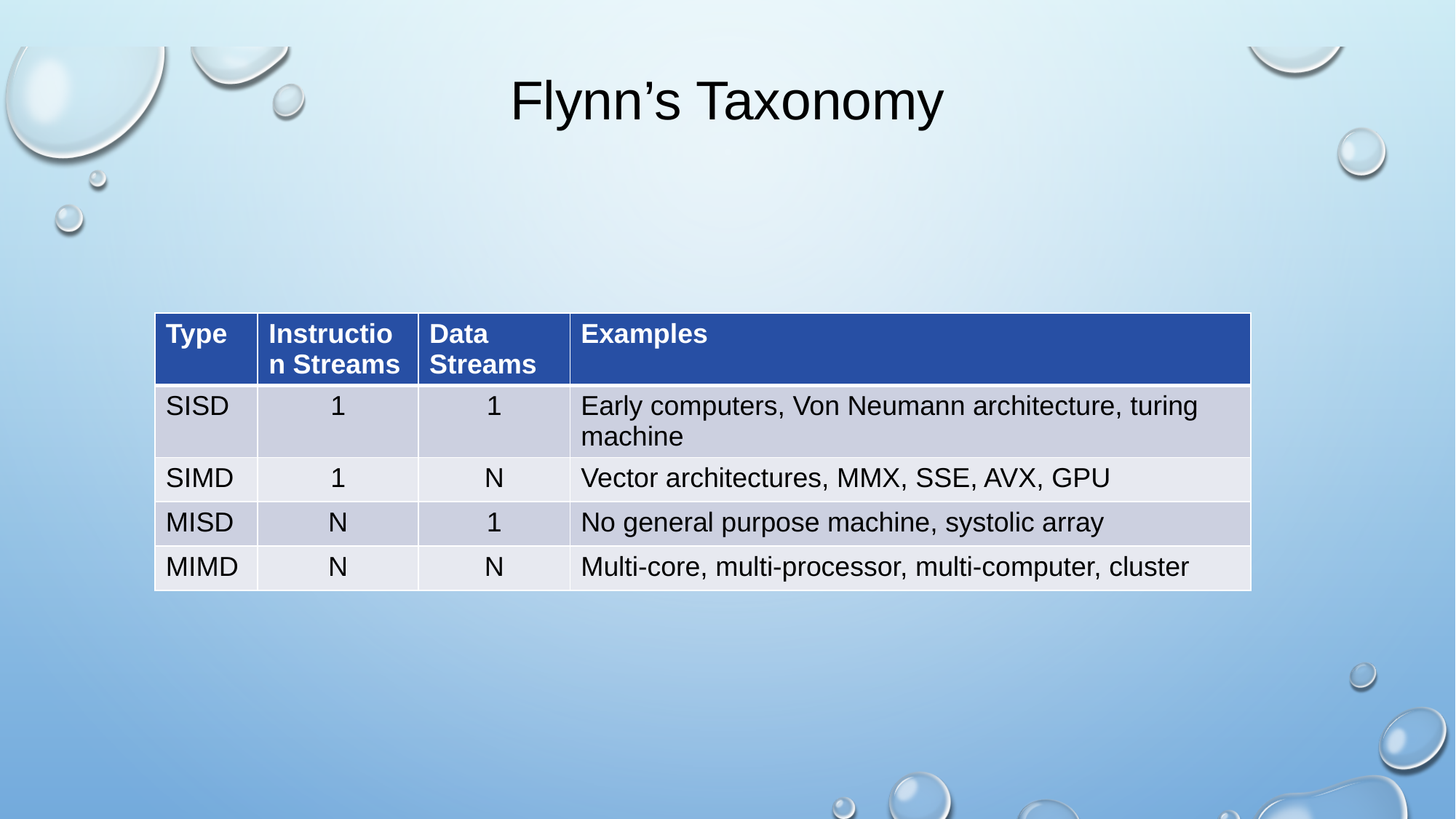

# Flynn’s Taxonomy
| Type | Instruction Streams | Data Streams | Examples |
| --- | --- | --- | --- |
| SISD | 1 | 1 | Early computers, Von Neumann architecture, turing machine |
| SIMD | 1 | N | Vector architectures, MMX, SSE, AVX, GPU |
| MISD | N | 1 | No general purpose machine, systolic array |
| MIMD | N | N | Multi-core, multi-processor, multi-computer, cluster |